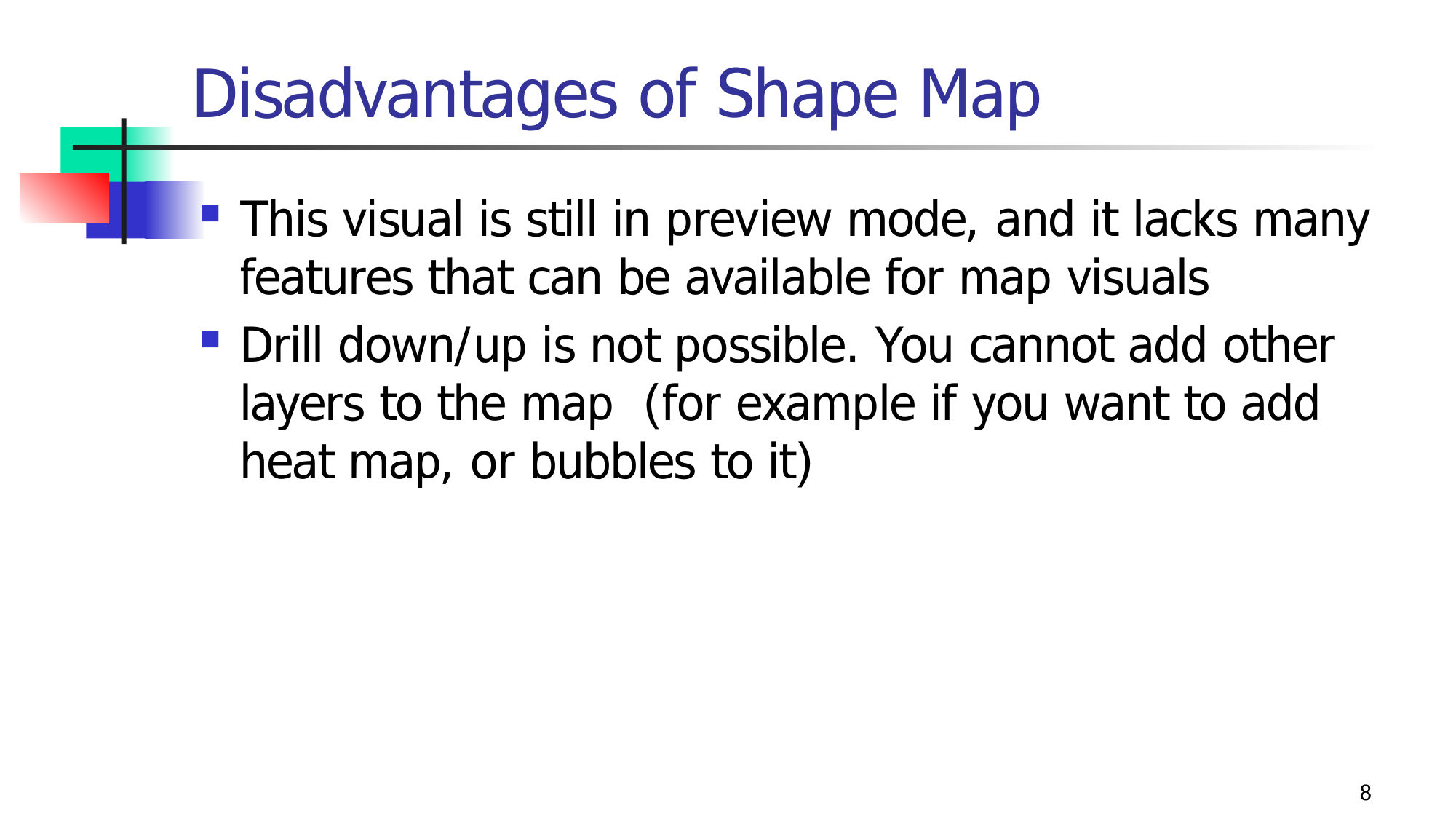

# Disadvantages of Shape Map
This visual is still in preview mode, and it lacks many features that can be available for map visuals
Drill down/up is not possible. You cannot add other layers to the map  (for example if you want to add heat map, or bubbles to it)
8